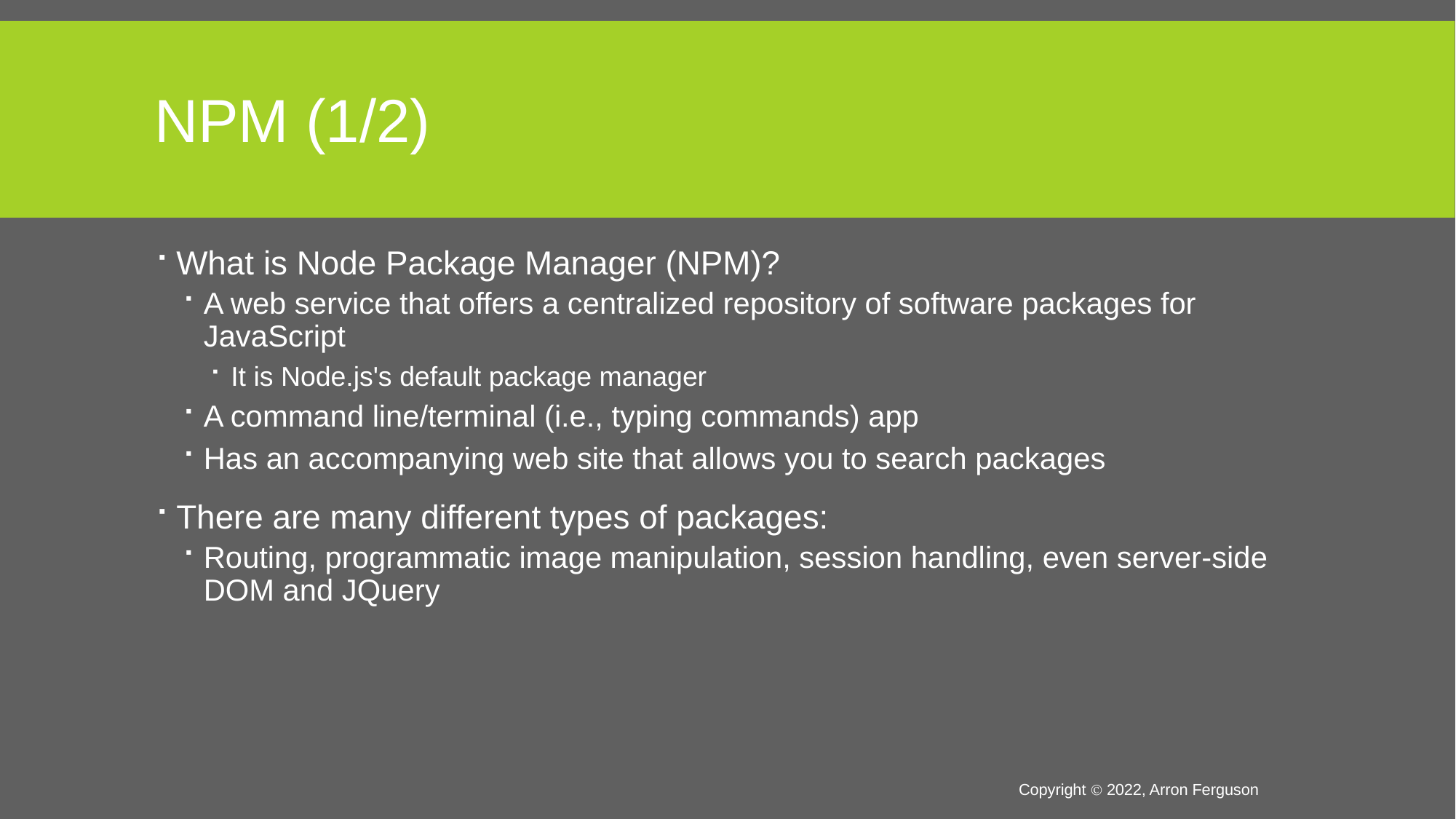

# NPM (1/2)
What is Node Package Manager (NPM)?
A web service that offers a centralized repository of software packages for JavaScript
It is Node.js's default package manager
A command line/terminal (i.e., typing commands) app
Has an accompanying web site that allows you to search packages
There are many different types of packages:
Routing, programmatic image manipulation, session handling, even server-side DOM and JQuery
Copyright Ⓒ 2022, Arron Ferguson